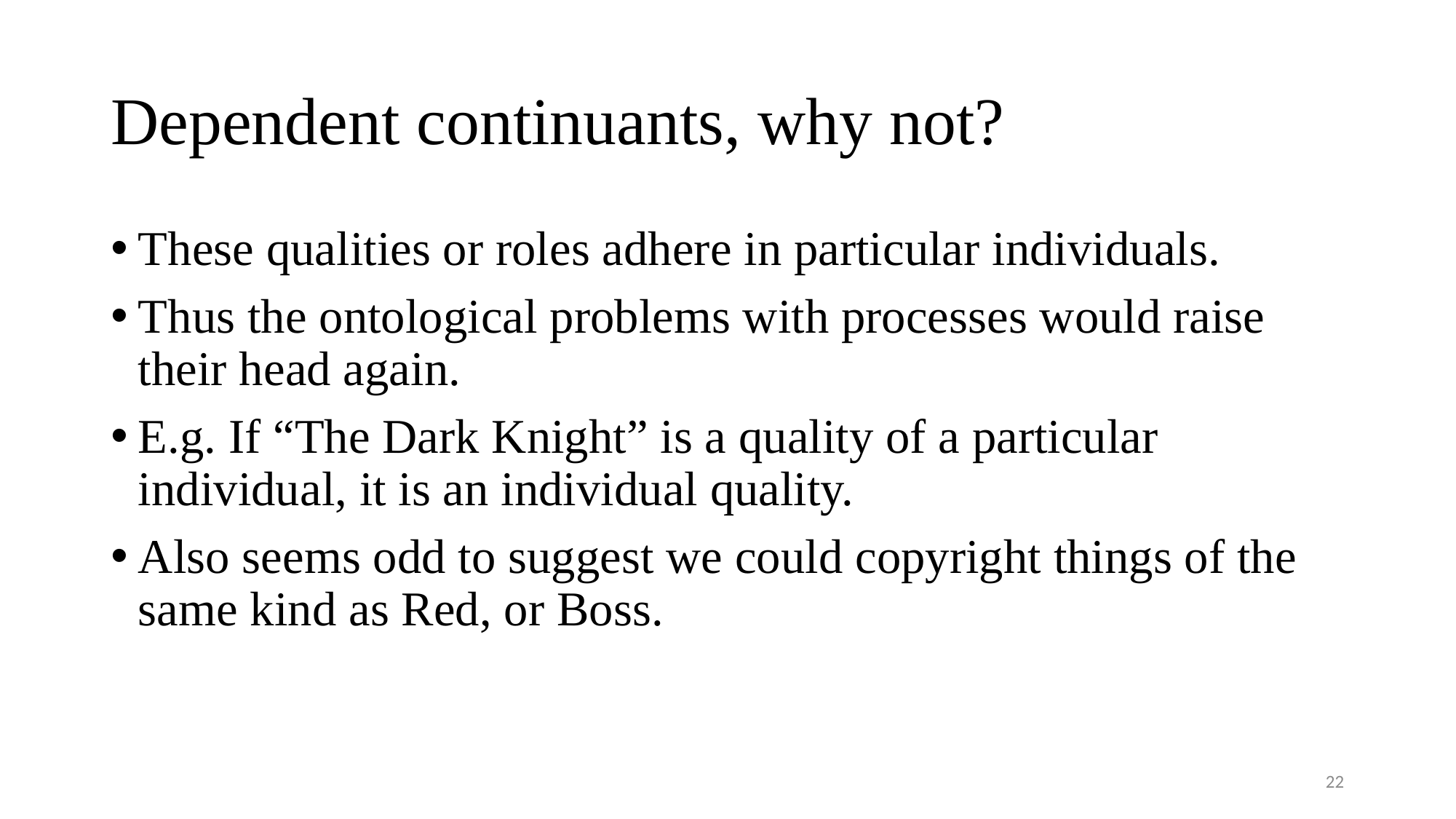

# Dependent continuants, why not?
These qualities or roles adhere in particular individuals.
Thus the ontological problems with processes would raise their head again.
E.g. If “The Dark Knight” is a quality of a particular individual, it is an individual quality.
Also seems odd to suggest we could copyright things of the same kind as Red, or Boss.
22